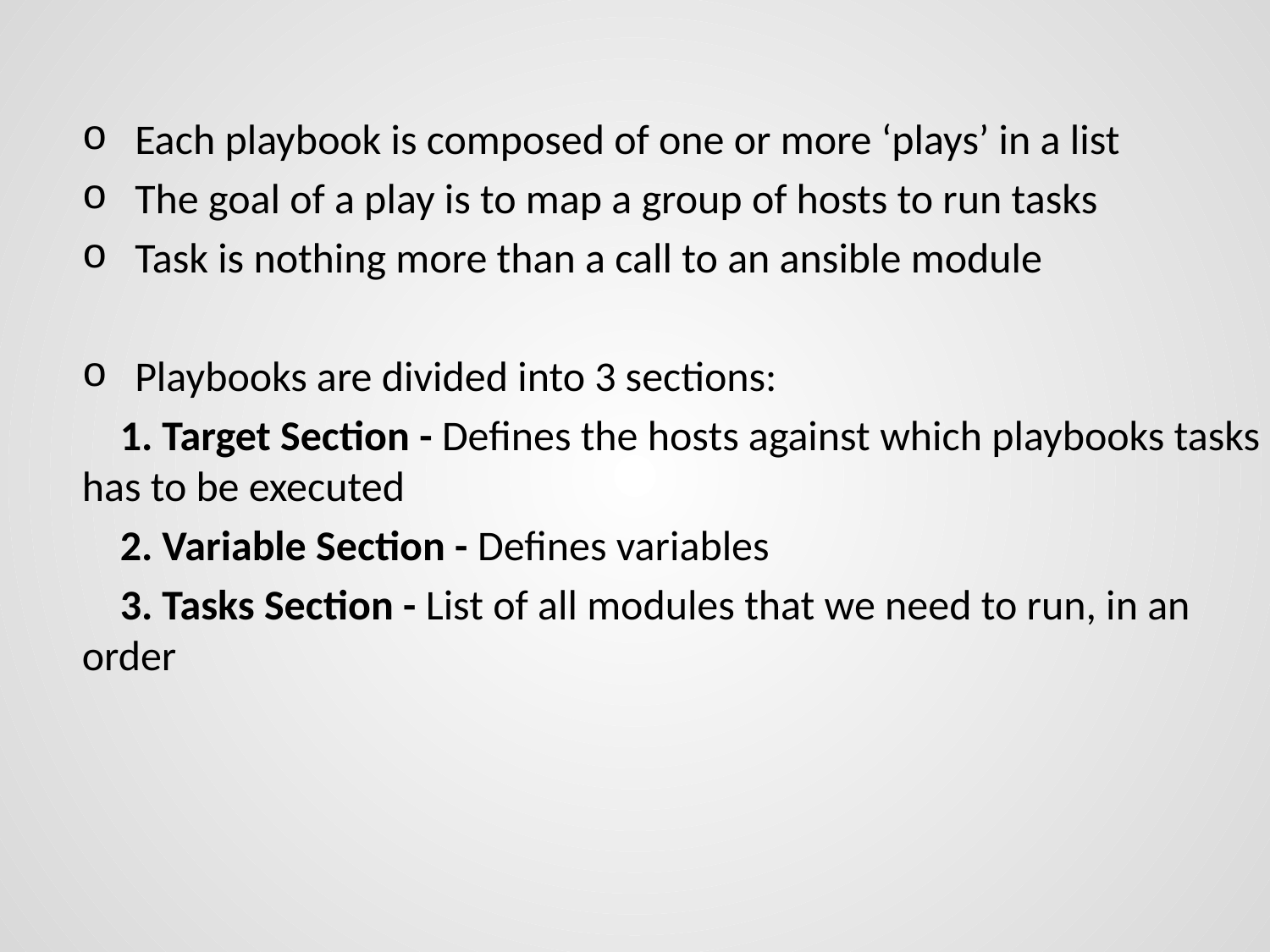

Each playbook is composed of one or more ‘plays’ in a list
The goal of a play is to map a group of hosts to run tasks
Task is nothing more than a call to an ansible module

Playbooks are divided into 3 sections:
    1. Target Section - Defines the hosts against which playbooks tasks has to be executed
    2. Variable Section - Defines variables
    3. Tasks Section - List of all modules that we need to run, in an order